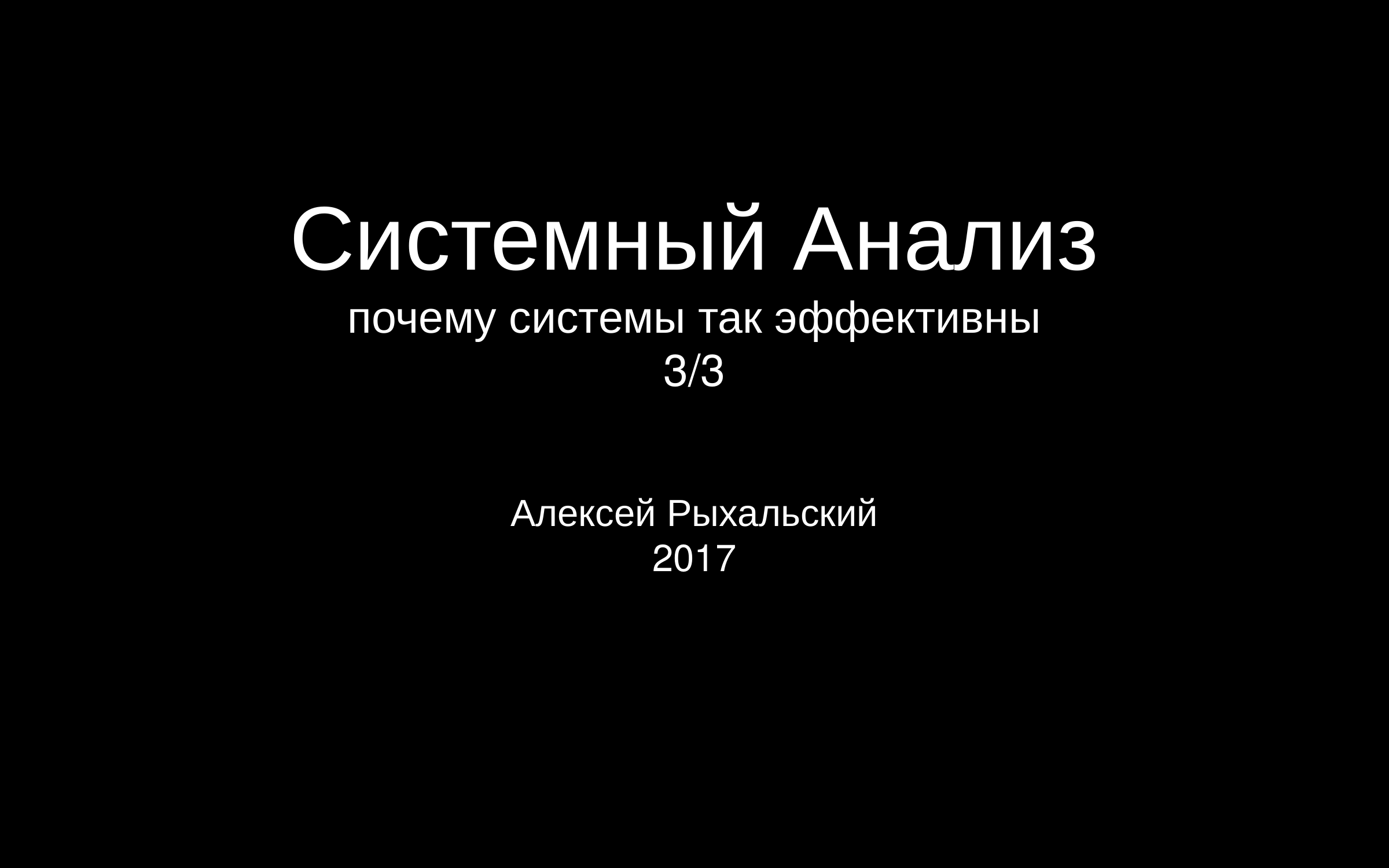

# Системный Анализ
почему системы так эффективны
3/3
Алексей Рыхальский
2017